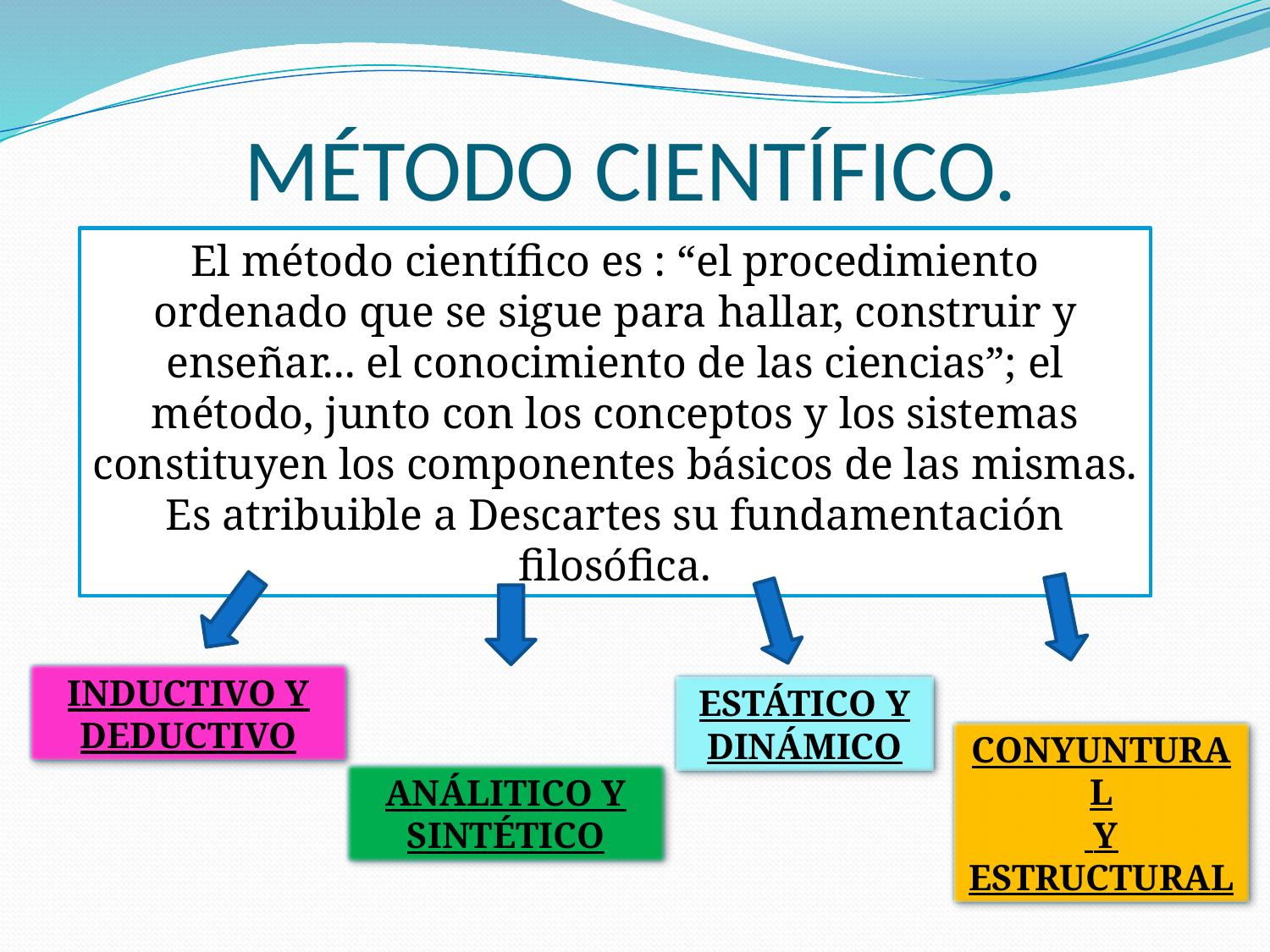

# MÉTODO CIENTÍFICO.
El método científico es : “el procedimiento ordenado que se sigue para hallar, construir y enseñar... el conocimiento de las ciencias”; el método, junto con los conceptos y los sistemas constituyen los componentes básicos de las mismas. Es atribuible a Descartes su fundamentación filosófica.

INDUCTIVO Y DEDUCTIVO
ESTÁTICO Y DINÁMICO
CONYUNTURAL
 Y ESTRUCTURAL
ANÁLITICO Y SINTÉTICO